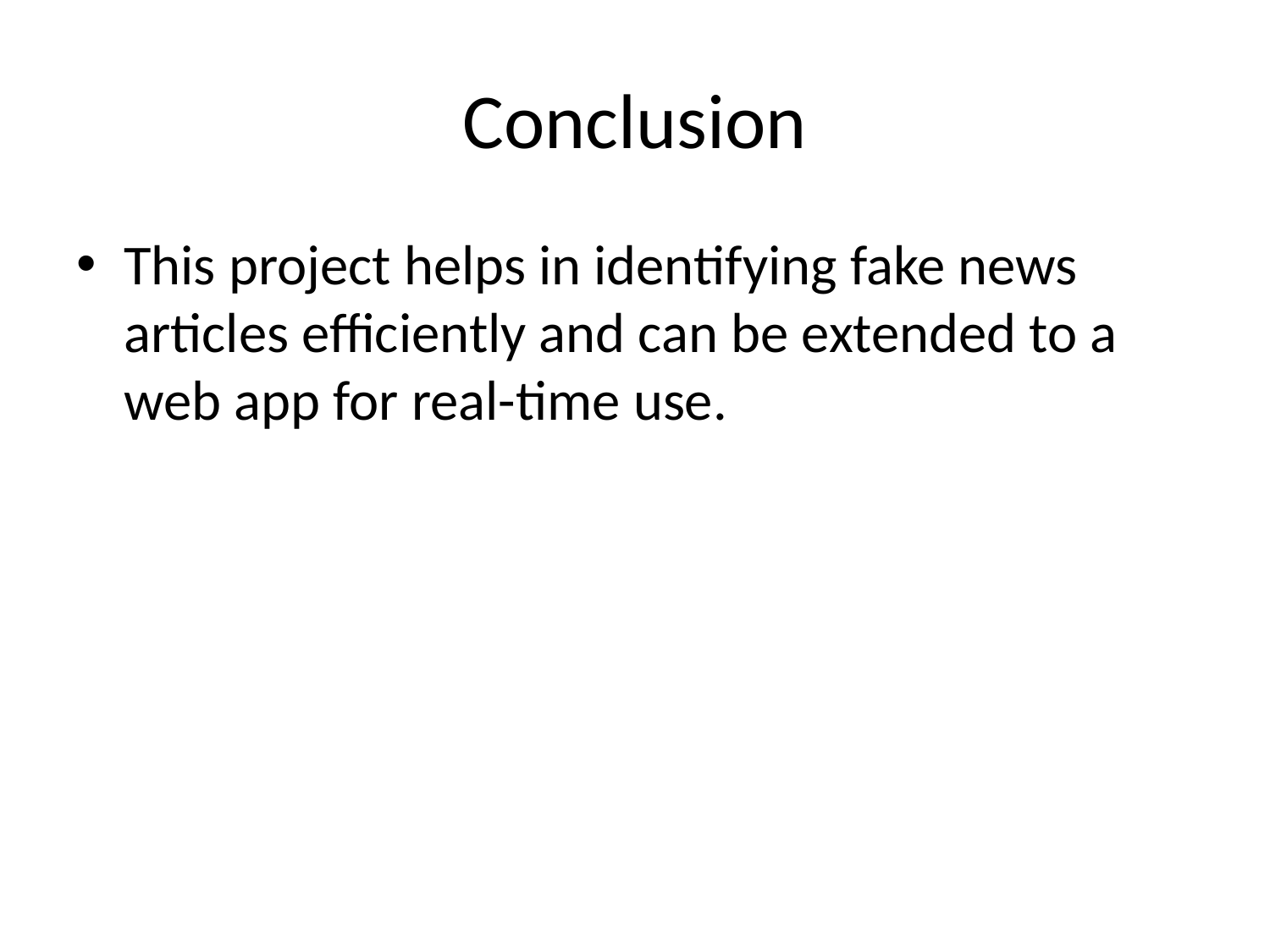

# Conclusion
This project helps in identifying fake news articles efficiently and can be extended to a web app for real-time use.